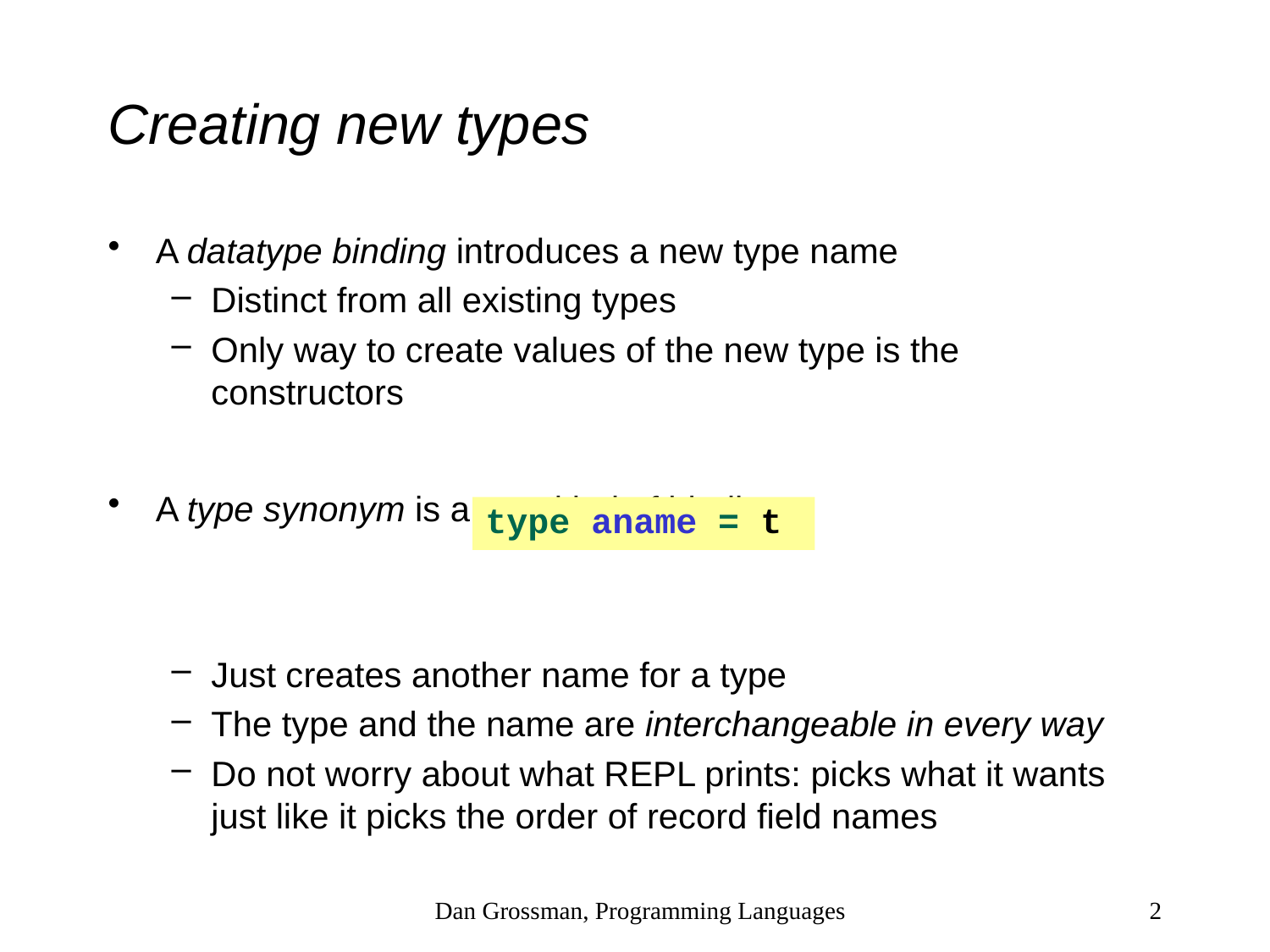

# Creating new types
A datatype binding introduces a new type name
Distinct from all existing types
Only way to create values of the new type is the constructors

A type synonym is a new kind of binding

Just creates another name for a type
The type and the name are interchangeable in every way
Do not worry about what REPL prints: picks what it wants just like it picks the order of record field names
type aname = t
Dan Grossman, Programming Languages
2